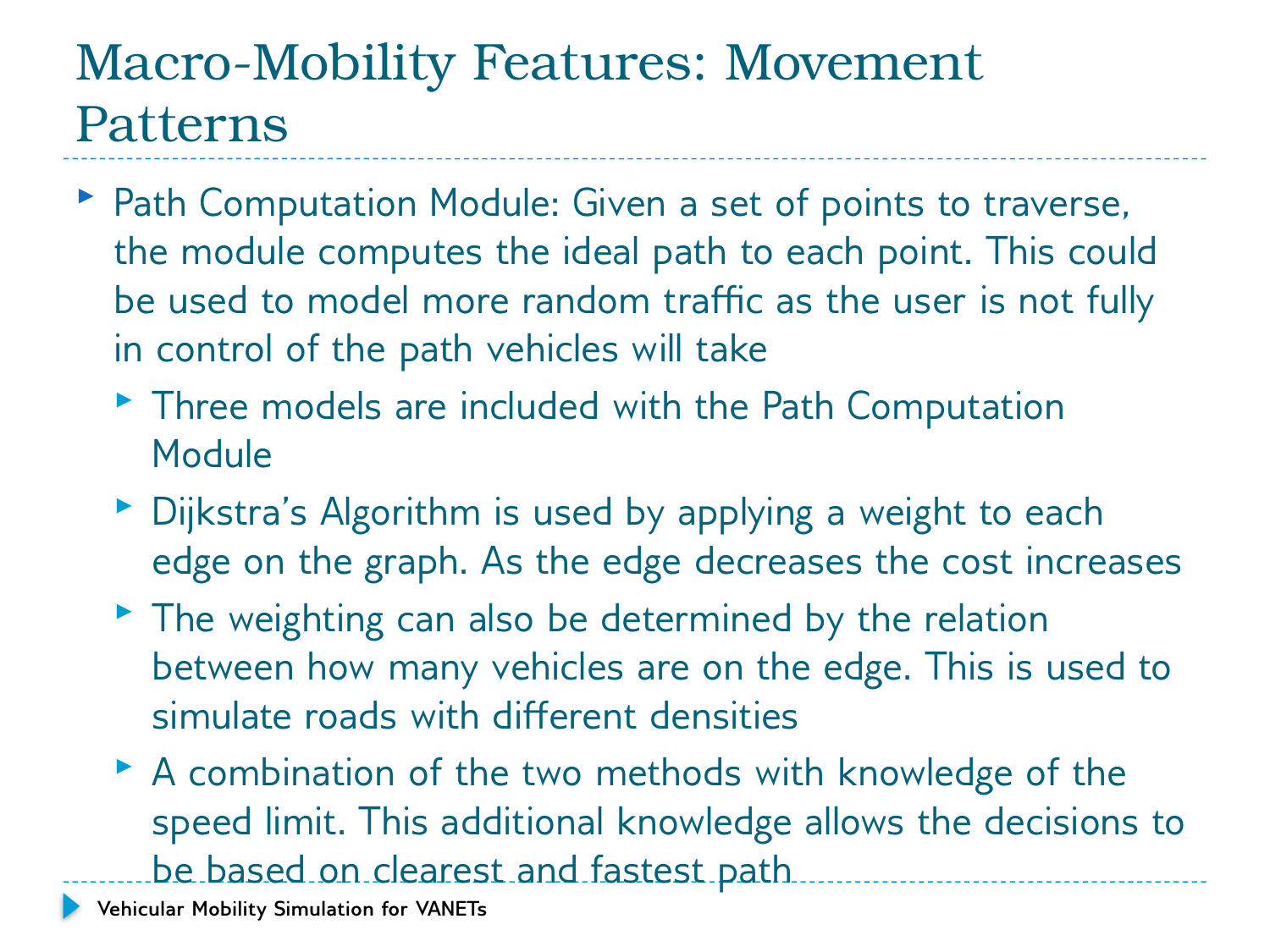

# Macro-Mobility Features: Movement Patterns
Path Computation Module: Given a set of points to traverse, the module computes the ideal path to each point. This could be used to model more random traffic as the user is not fully in control of the path vehicles will take
Three models are included with the Path Computation Module
Dijkstra’s Algorithm is used by applying a weight to each edge on the graph. As the edge decreases the cost increases
The weighting can also be determined by the relation between how many vehicles are on the edge. This is used to simulate roads with different densities
A combination of the two methods with knowledge of the speed limit. This additional knowledge allows the decisions to be based on clearest and fastest path
Vehicular Mobility Simulation for VANETs